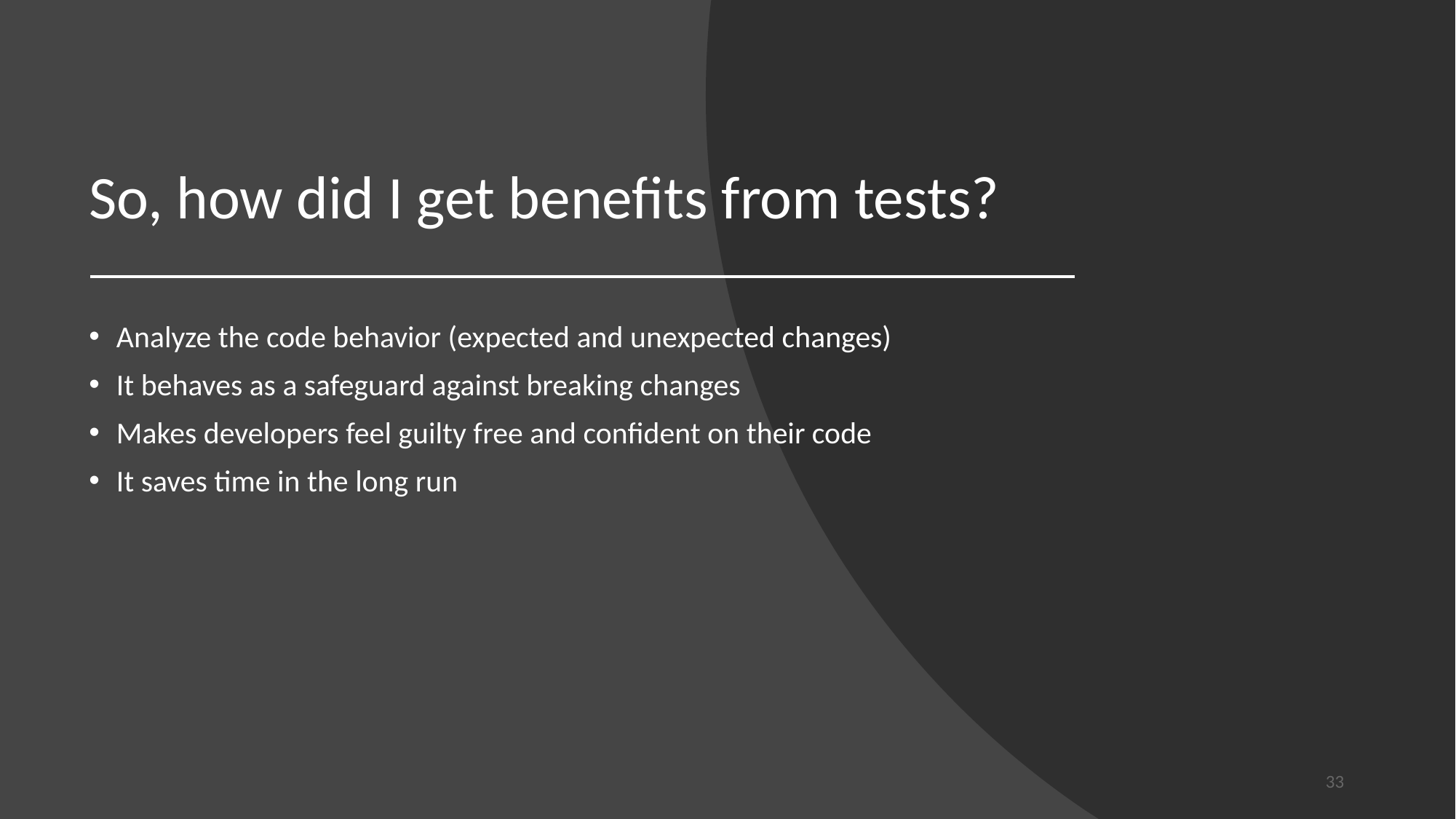

# So, how did I get benefits from tests?
Analyze the code behavior (expected and unexpected changes)
It behaves as a safeguard against breaking changes
Makes developers feel guilty free and confident on their code
It saves time in the long run
33